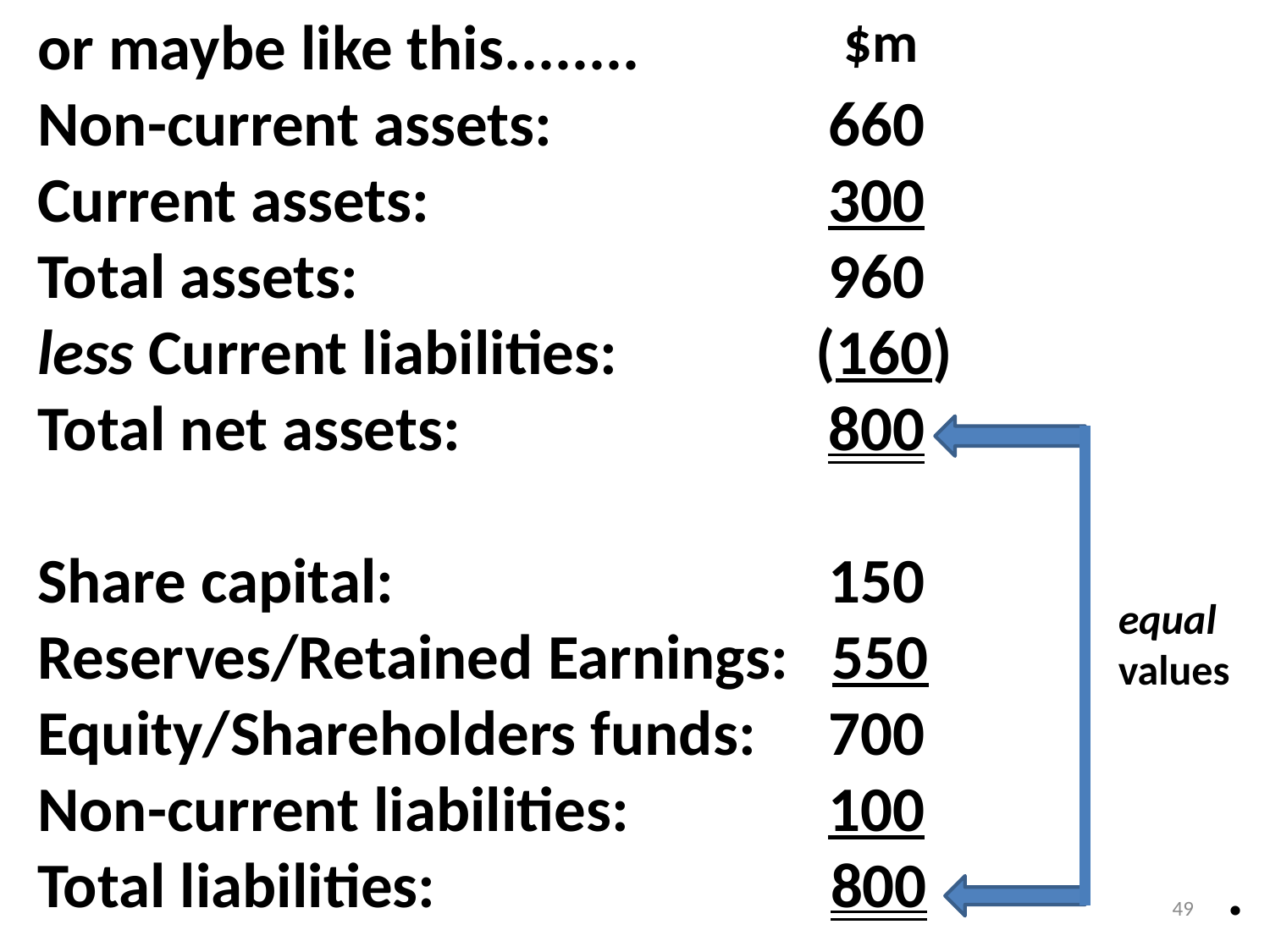

or maybe like this........
Non-current assets:		  660
Current assets:			  300
Total assets:				  960
less Current liabilities:	          (160)
Total net assets:			  800

Share capital:		  		  150
Reserves/Retained Earnings:   550
Equity/Shareholders funds:	  700
Non-current liabilities:    	  100
Total liabilities:		           800
  $m

equal
values

.

49